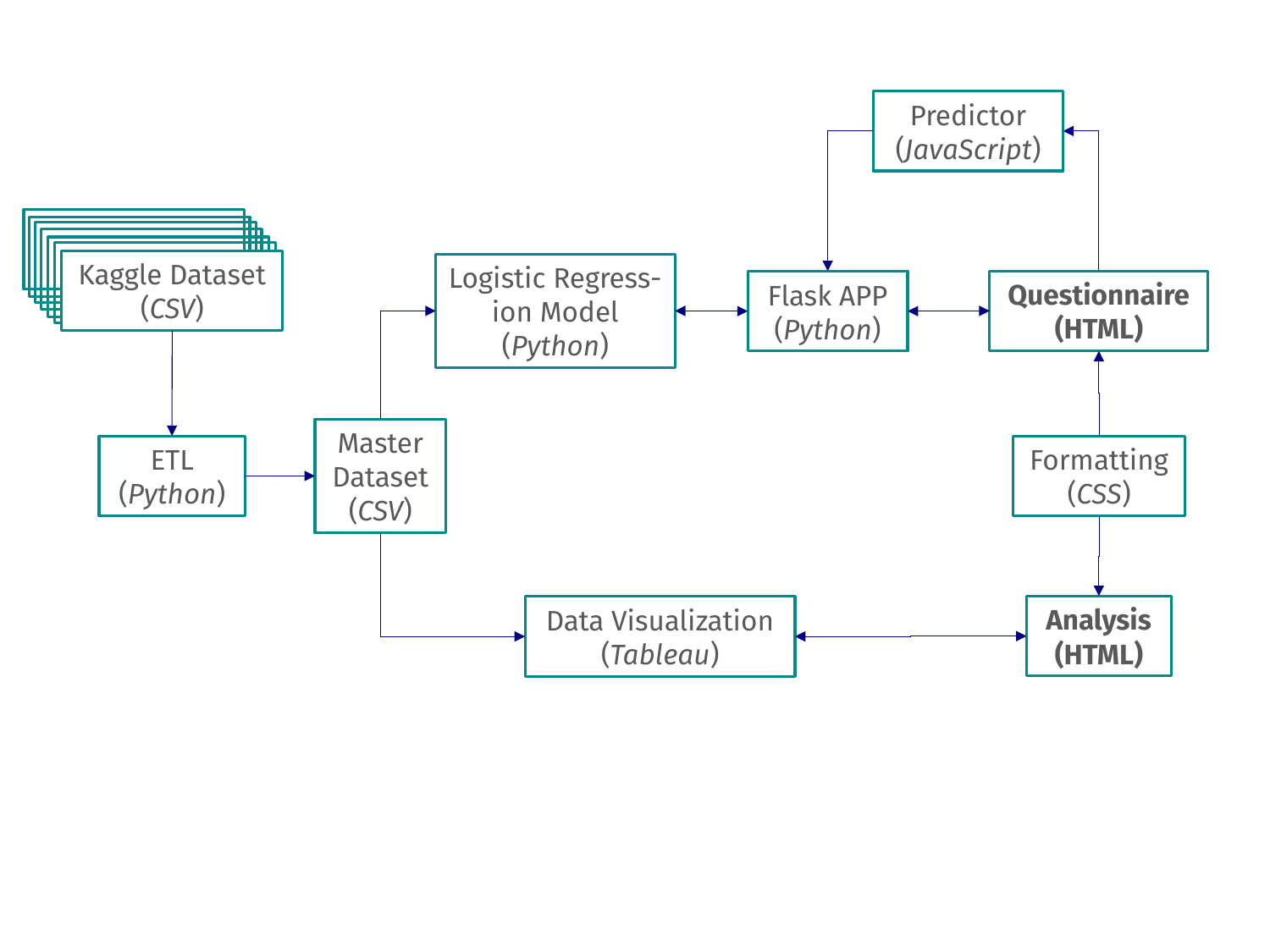

Predictor
(JavaScript)

Kaggle Dataset
(CSV)
Logistic Regress-ion Model
(Python)
Questionnaire
(HTML)
Flask APP
(Python)
Master Dataset
(CSV)
ETL
(Python)
Formatting
(CSS)
Analysis
(HTML)
Data Visualization
(Tableau)